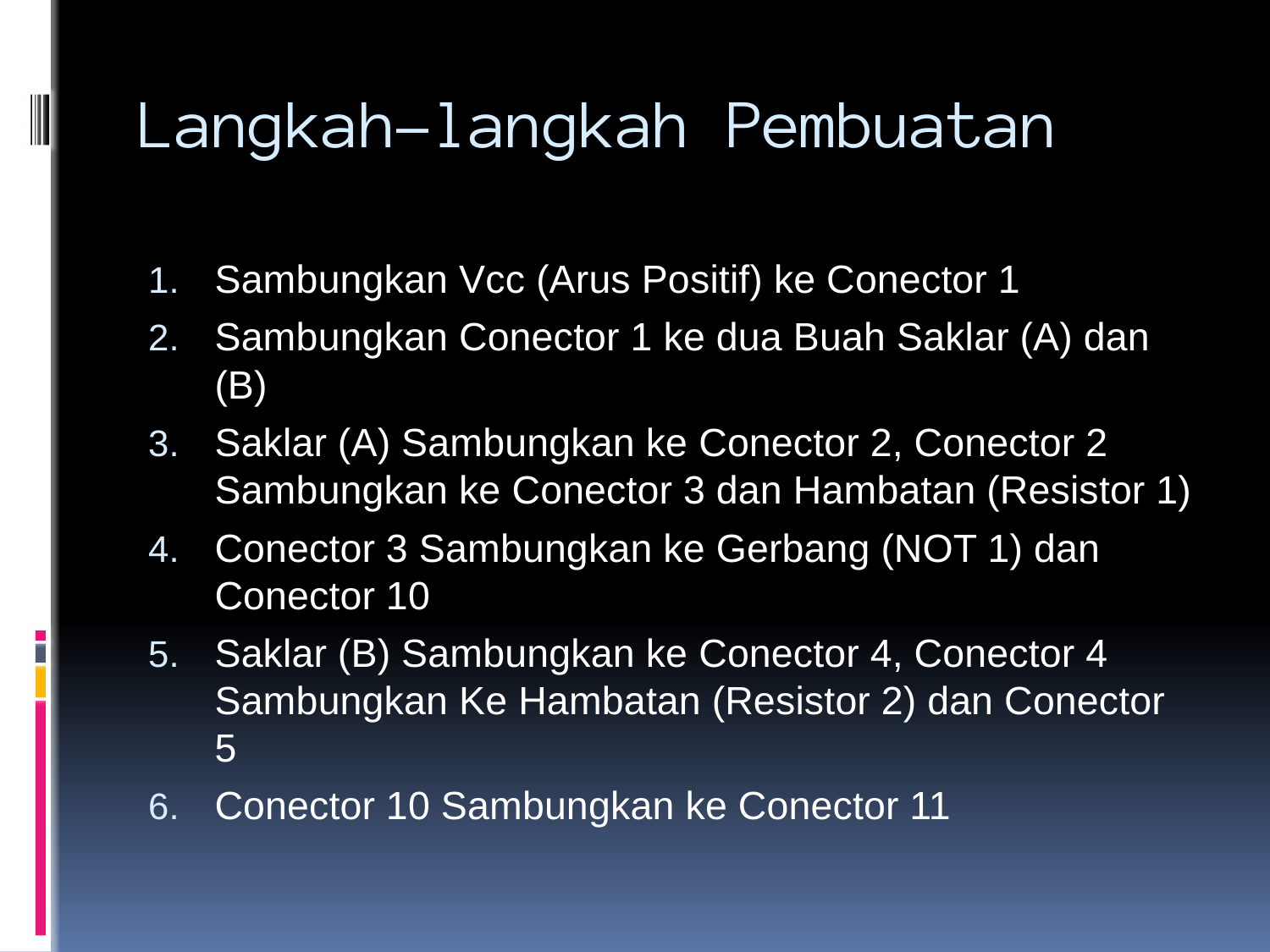

# Langkah-langkah Pembuatan
Sambungkan Vcc (Arus Positif) ke Conector 1
Sambungkan Conector 1 ke dua Buah Saklar (A) dan (B)
Saklar (A) Sambungkan ke Conector 2, Conector 2 Sambungkan ke Conector 3 dan Hambatan (Resistor 1)
Conector 3 Sambungkan ke Gerbang (NOT 1) dan Conector 10
Saklar (B) Sambungkan ke Conector 4, Conector 4 Sambungkan Ke Hambatan (Resistor 2) dan Conector 5
Conector 10 Sambungkan ke Conector 11